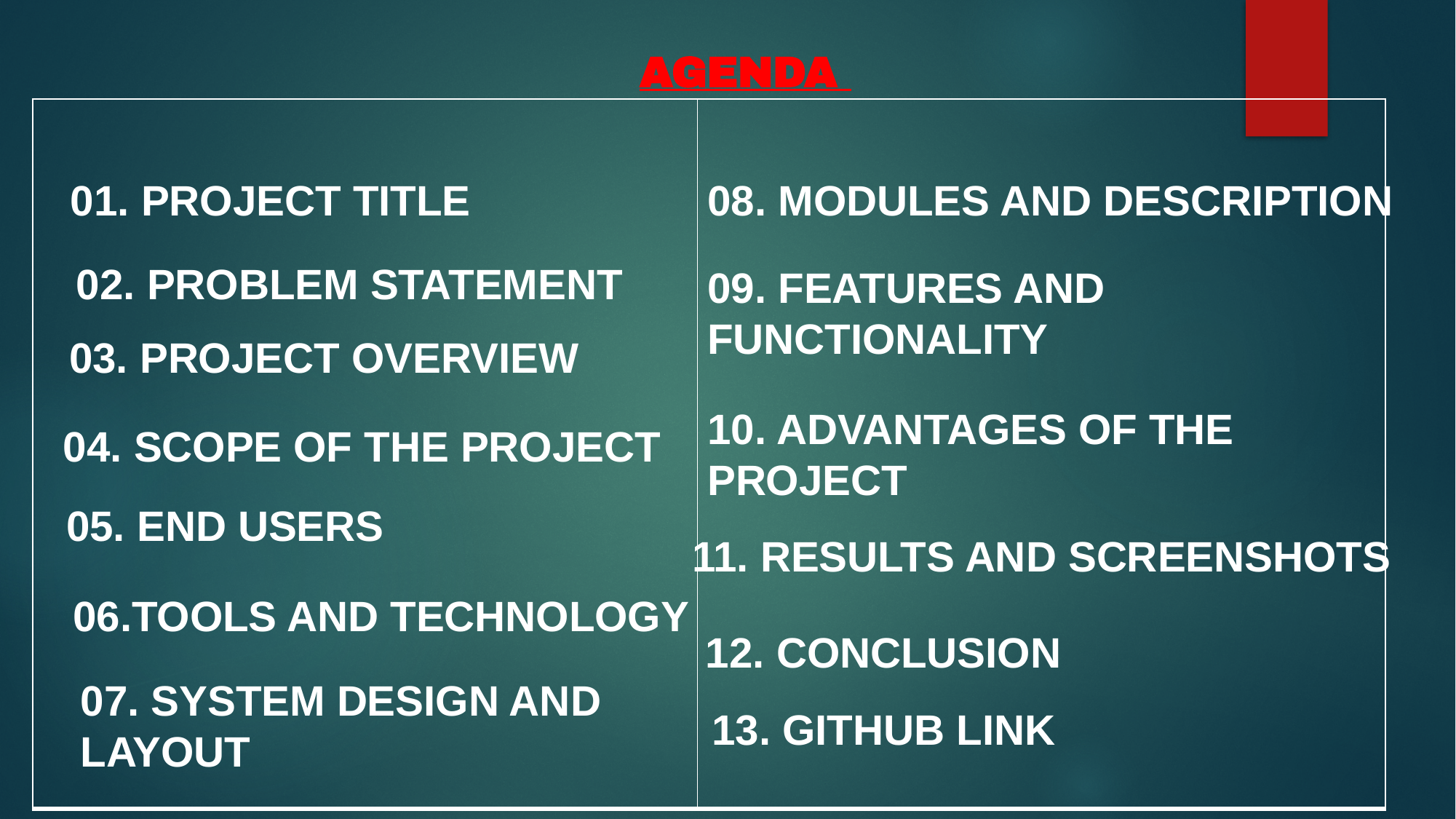

AGENDA
|  |  |
| --- | --- |
01. PROJECT TITLE
08. MODULES AND DESCRIPTION
02. PROBLEM STATEMENT
09. FEATURES AND FUNCTIONALITY
03. PROJECT OVERVIEW
10. ADVANTAGES OF THE PROJECT
04. SCOPE OF THE PROJECT
05. END USERS
11. RESULTS AND SCREENSHOTS
06.TOOLS AND TECHNOLOGY
12. CONCLUSION
07. SYSTEM DESIGN AND LAYOUT
13. GITHUB LINK